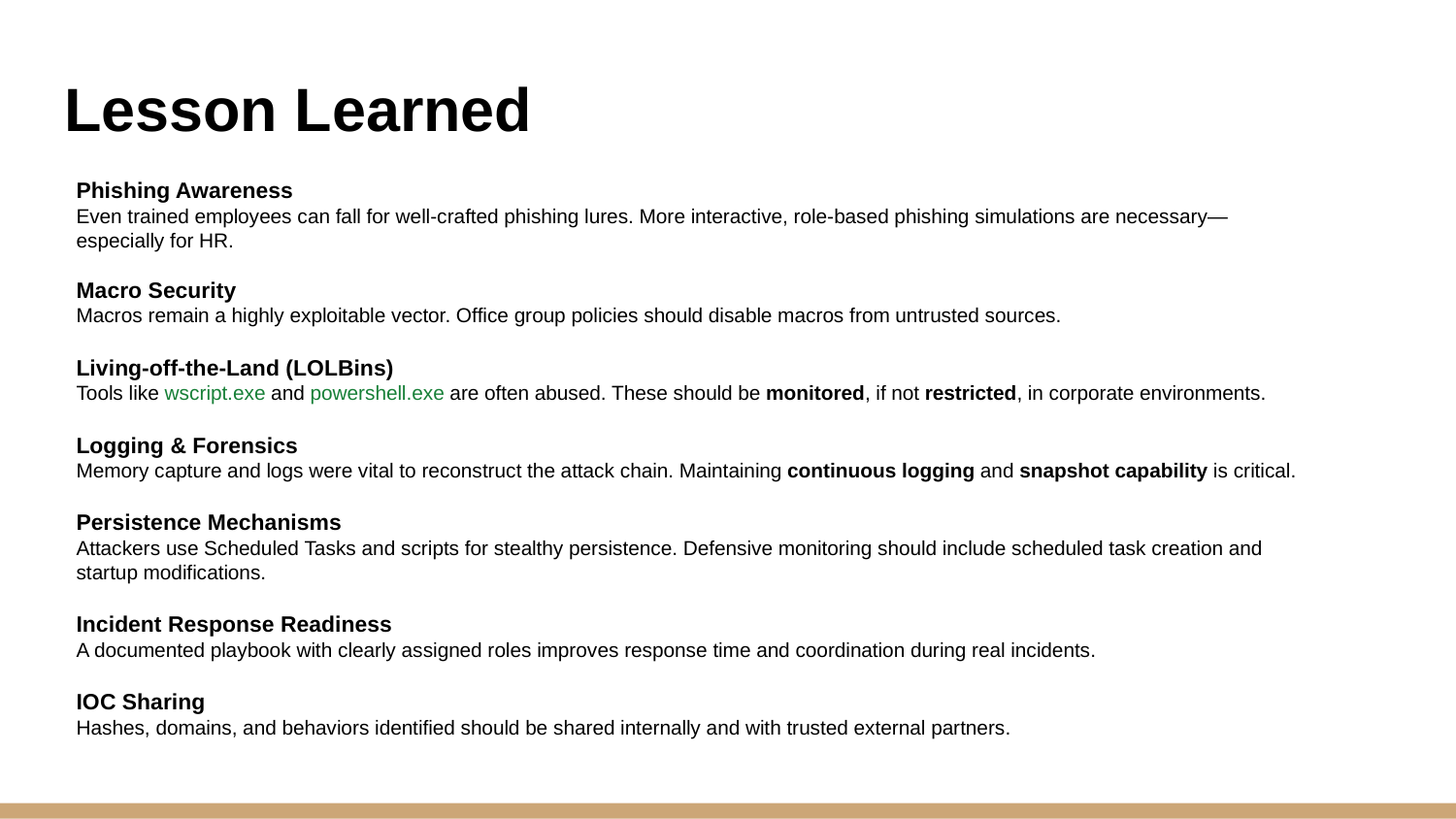

# Lesson Learned
Phishing Awareness
Even trained employees can fall for well-crafted phishing lures. More interactive, role-based phishing simulations are necessary—especially for HR.

Macro Security
Macros remain a highly exploitable vector. Office group policies should disable macros from untrusted sources.

Living-off-the-Land (LOLBins)
Tools like wscript.exe and powershell.exe are often abused. These should be monitored, if not restricted, in corporate environments.

Logging & Forensics
Memory capture and logs were vital to reconstruct the attack chain. Maintaining continuous logging and snapshot capability is critical.

Persistence Mechanisms
Attackers use Scheduled Tasks and scripts for stealthy persistence. Defensive monitoring should include scheduled task creation and startup modifications.

Incident Response Readiness
A documented playbook with clearly assigned roles improves response time and coordination during real incidents.

IOC Sharing
Hashes, domains, and behaviors identified should be shared internally and with trusted external partners.